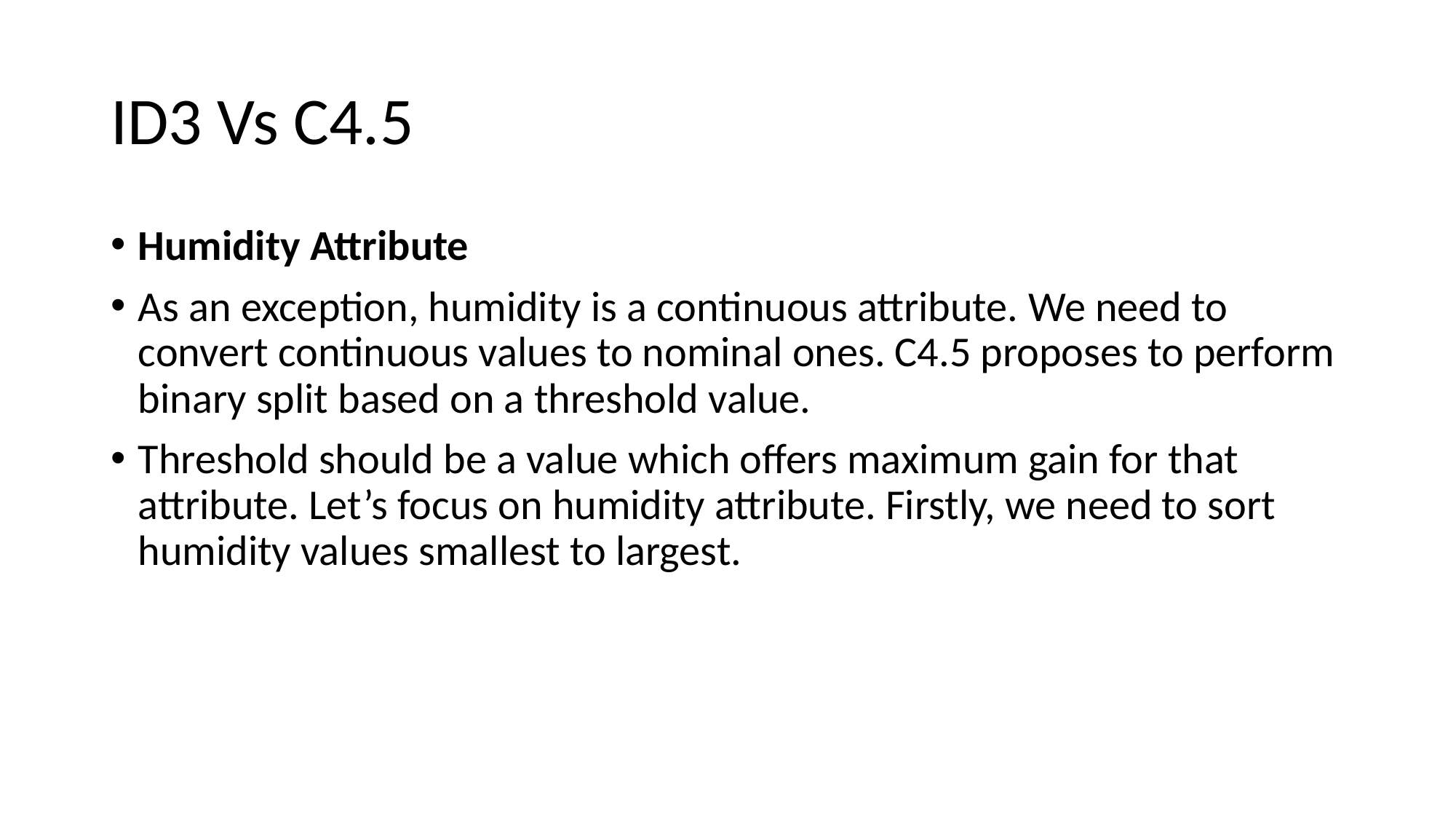

# ID3 Vs C4.5
Humidity Attribute
As an exception, humidity is a continuous attribute. We need to convert continuous values to nominal ones. C4.5 proposes to perform binary split based on a threshold value.
Threshold should be a value which offers maximum gain for that attribute. Let’s focus on humidity attribute. Firstly, we need to sort humidity values smallest to largest.